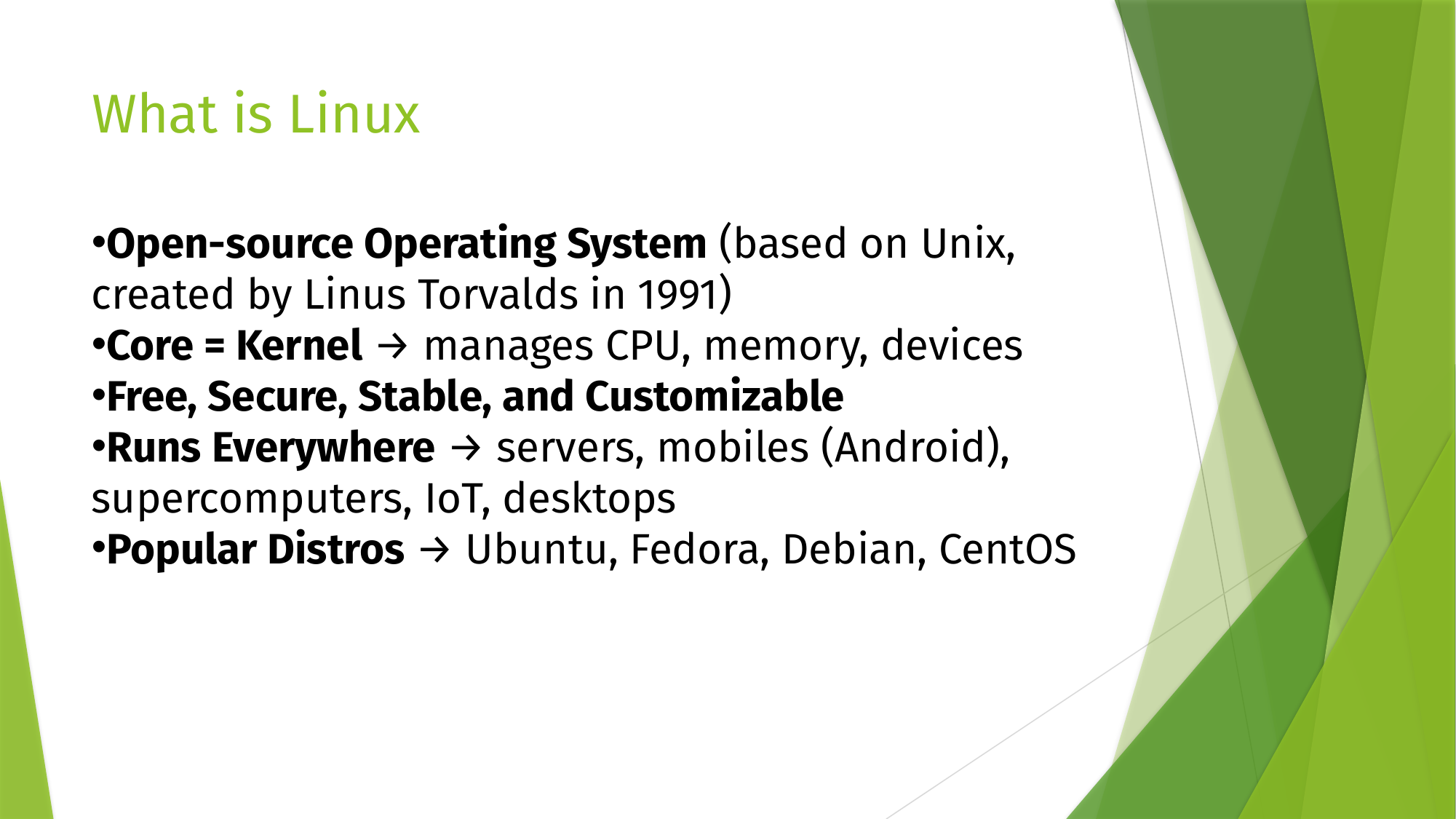

# What is Linux
Open-source Operating System (based on Unix, created by Linus Torvalds in 1991)
Core = Kernel → manages CPU, memory, devices
Free, Secure, Stable, and Customizable
Runs Everywhere → servers, mobiles (Android), supercomputers, IoT, desktops
Popular Distros → Ubuntu, Fedora, Debian, CentOS